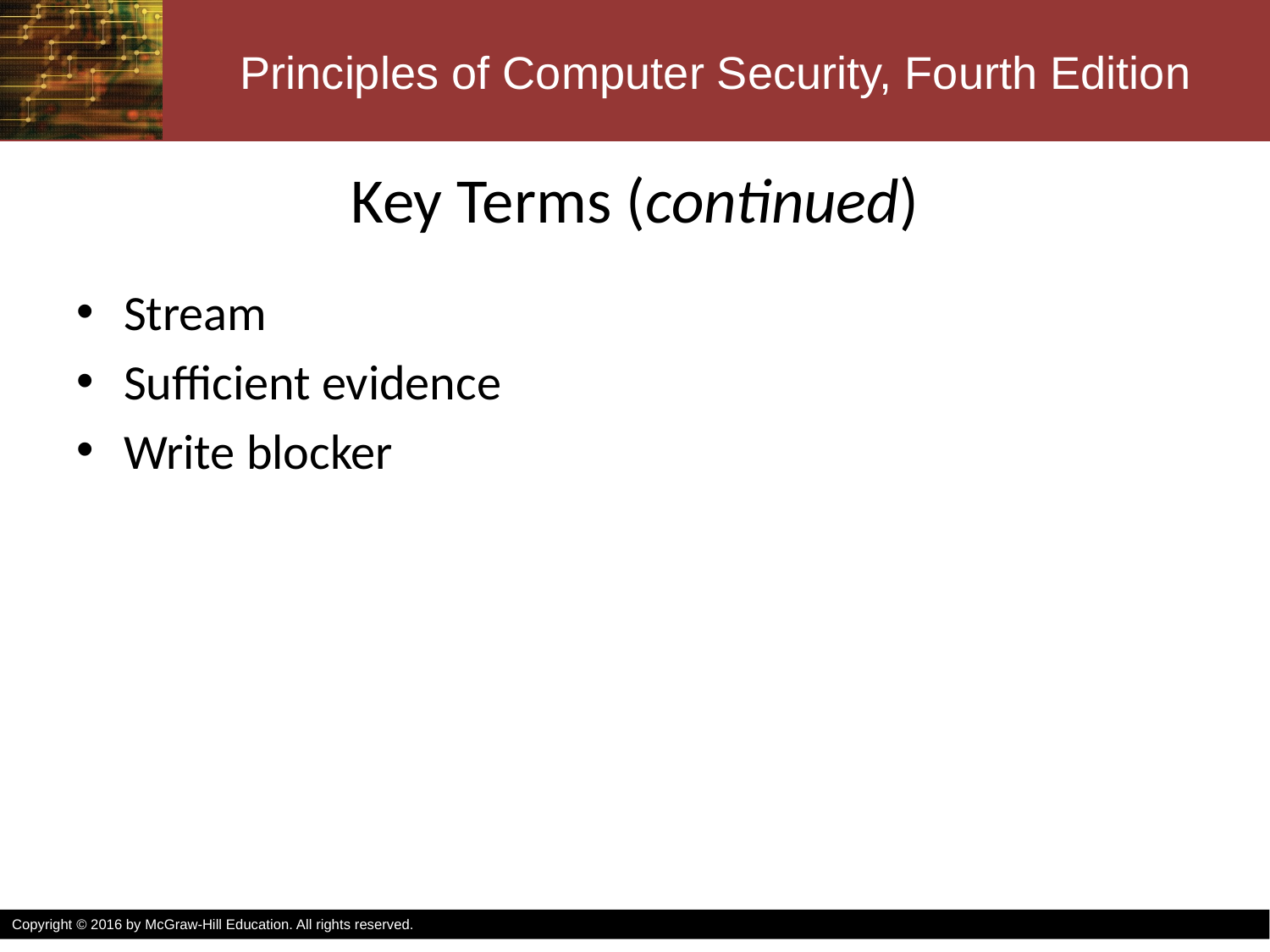

# Key Terms (continued)
Stream
Sufficient evidence
Write blocker